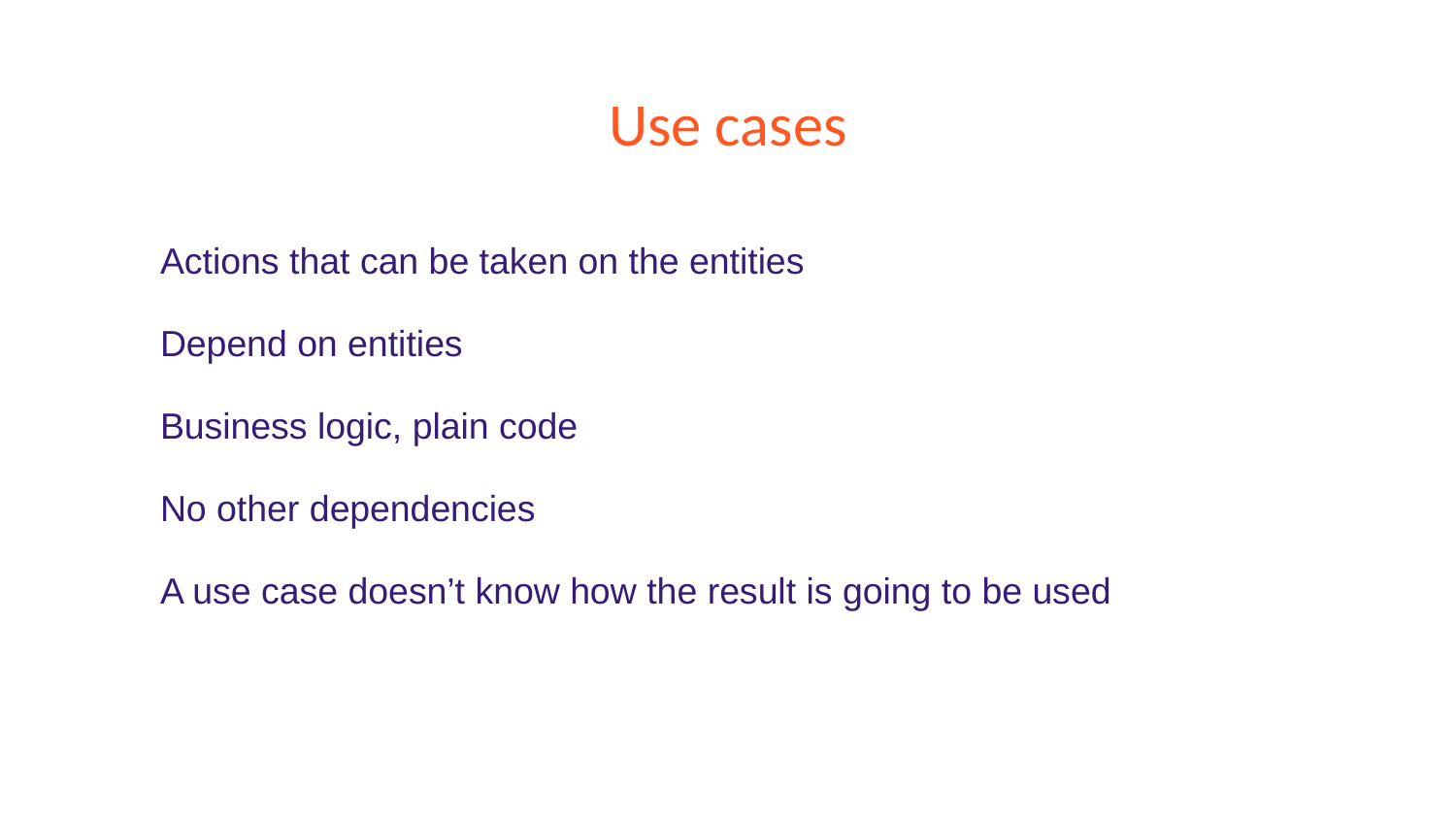

# Use cases
Actions that can be taken on the entities
Depend on entities
Business logic, plain code
No other dependencies
A use case doesn’t know how the result is going to be used